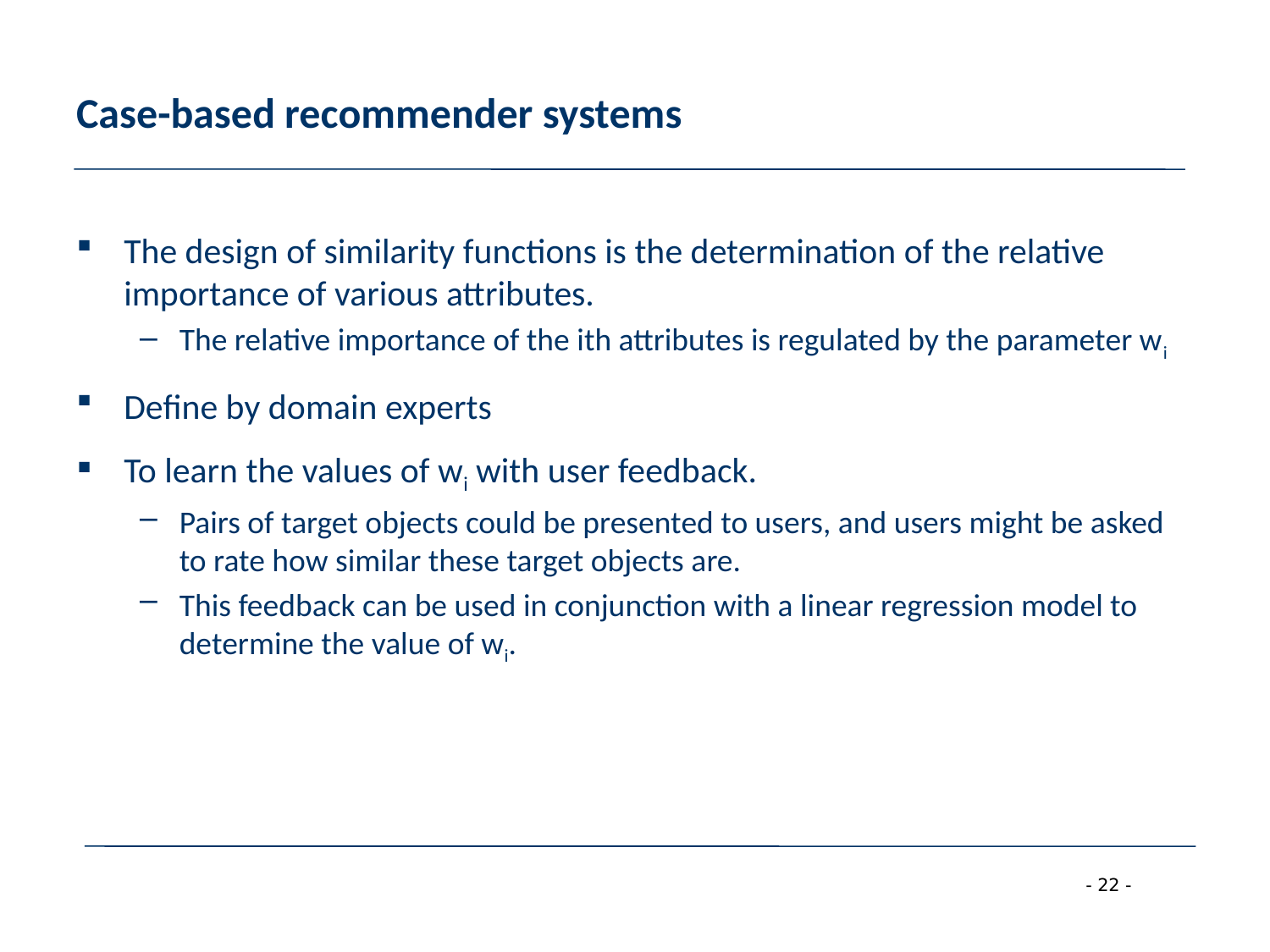

# Case-based recommender systems
The design of similarity functions is the determination of the relative importance of various attributes.
The relative importance of the ith attributes is regulated by the parameter wi
Define by domain experts
To learn the values of wi with user feedback.
Pairs of target objects could be presented to users, and users might be asked to rate how similar these target objects are.
This feedback can be used in conjunction with a linear regression model to determine the value of wi.